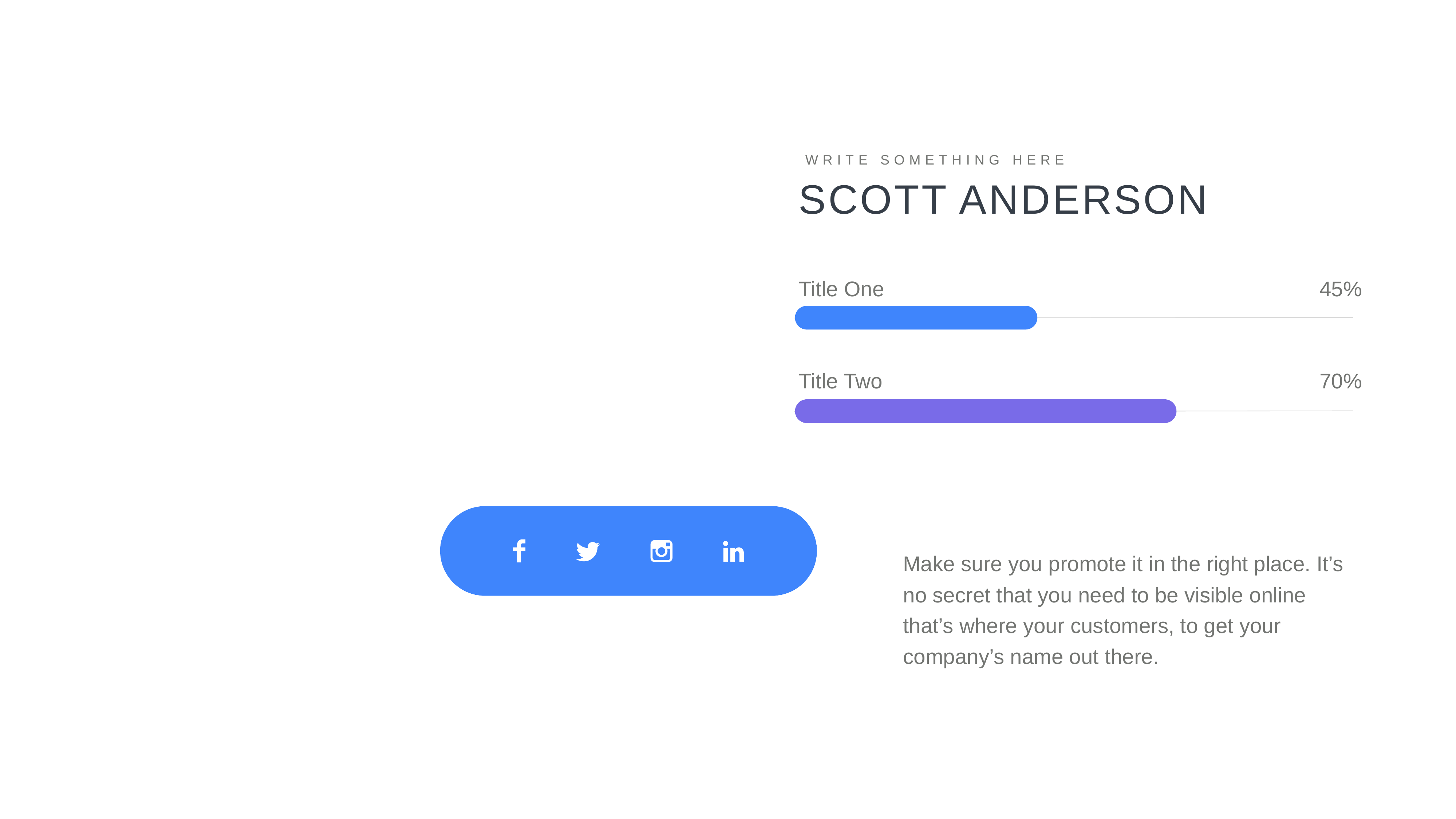

WRITE SOMETHING HERE
SCOTT ANDERSON
Title One
45%

Title Two
70%

Make sure you promote it in the right place. It’s no secret that you need to be visible online that’s where your customers, to get your company’s name out there.